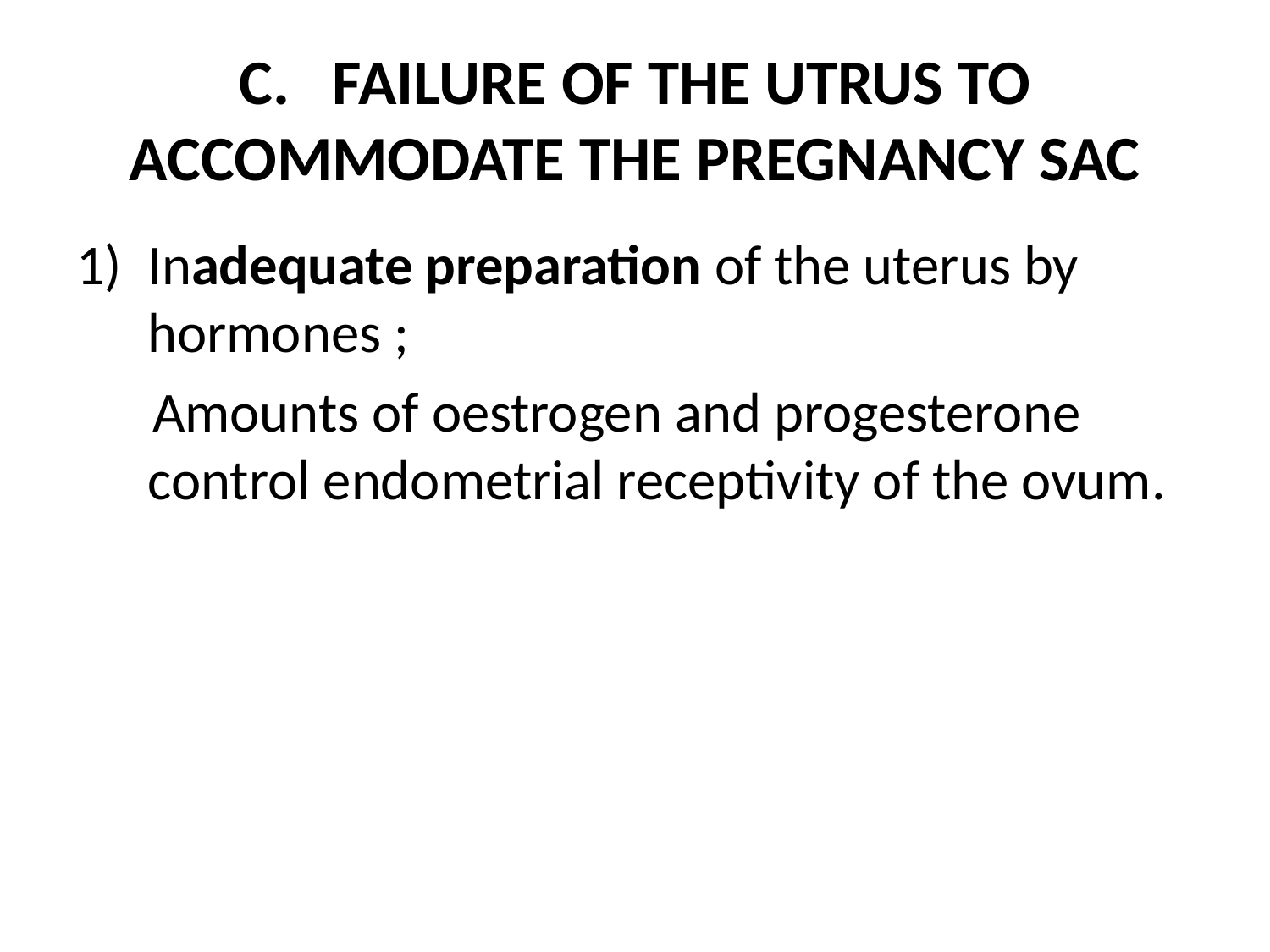

# C.   FAILURE OF THE UTRUS TO ACCOMMODATE THE PREGNANCY SAC
Inadequate preparation of the uterus by hormones ;
      Amounts of oestrogen and progesterone control endometrial receptivity of the ovum.